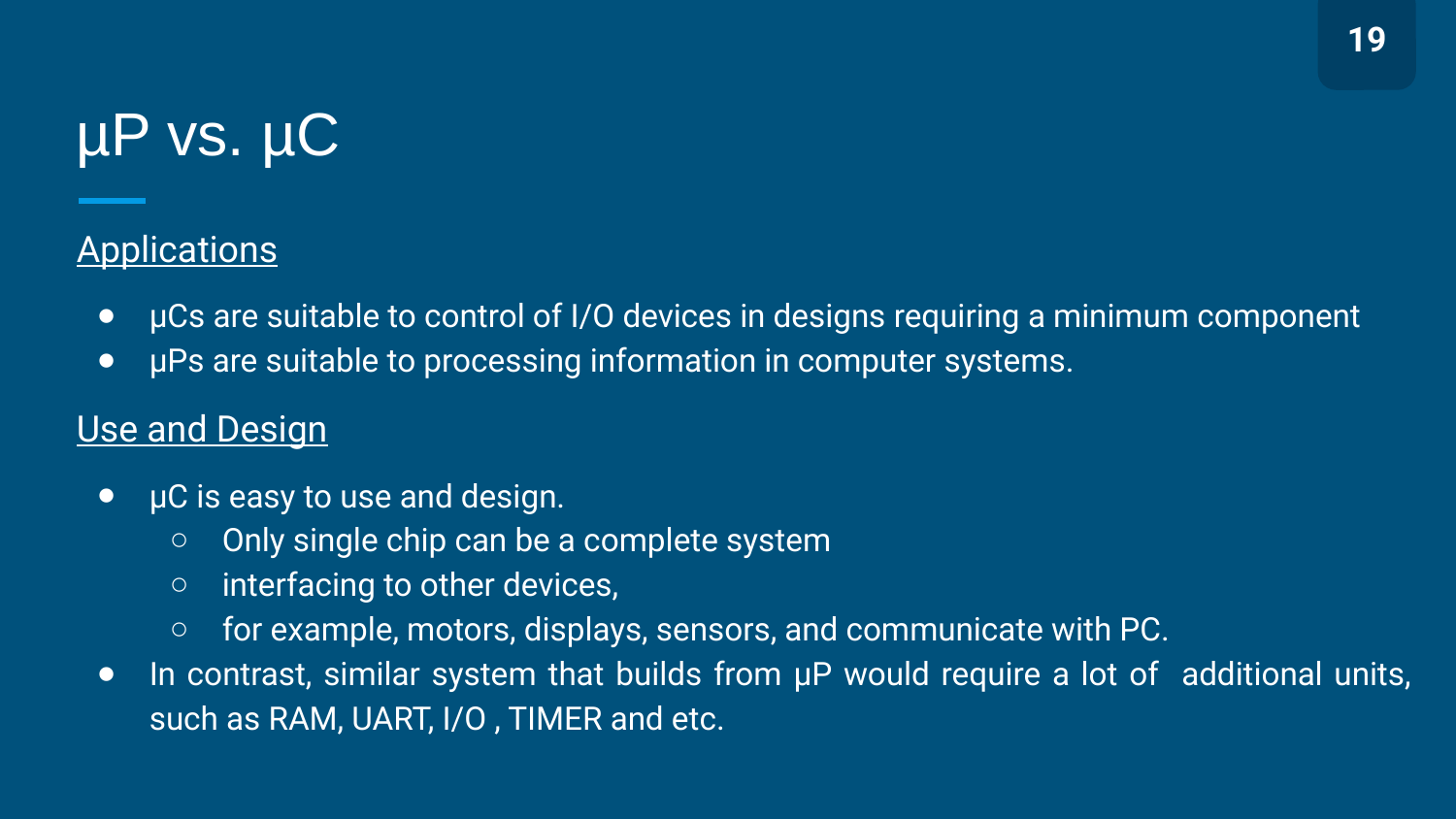

19
# µP vs. µC
Applications
µCs are suitable to control of I/O devices in designs requiring a minimum component
µPs are suitable to processing information in computer systems.
Use and Design
µC is easy to use and design.
Only single chip can be a complete system
interfacing to other devices,
for example, motors, displays, sensors, and communicate with PC.
In contrast, similar system that builds from µP would require a lot of  additional units, such as RAM, UART, I/O , TIMER and etc.